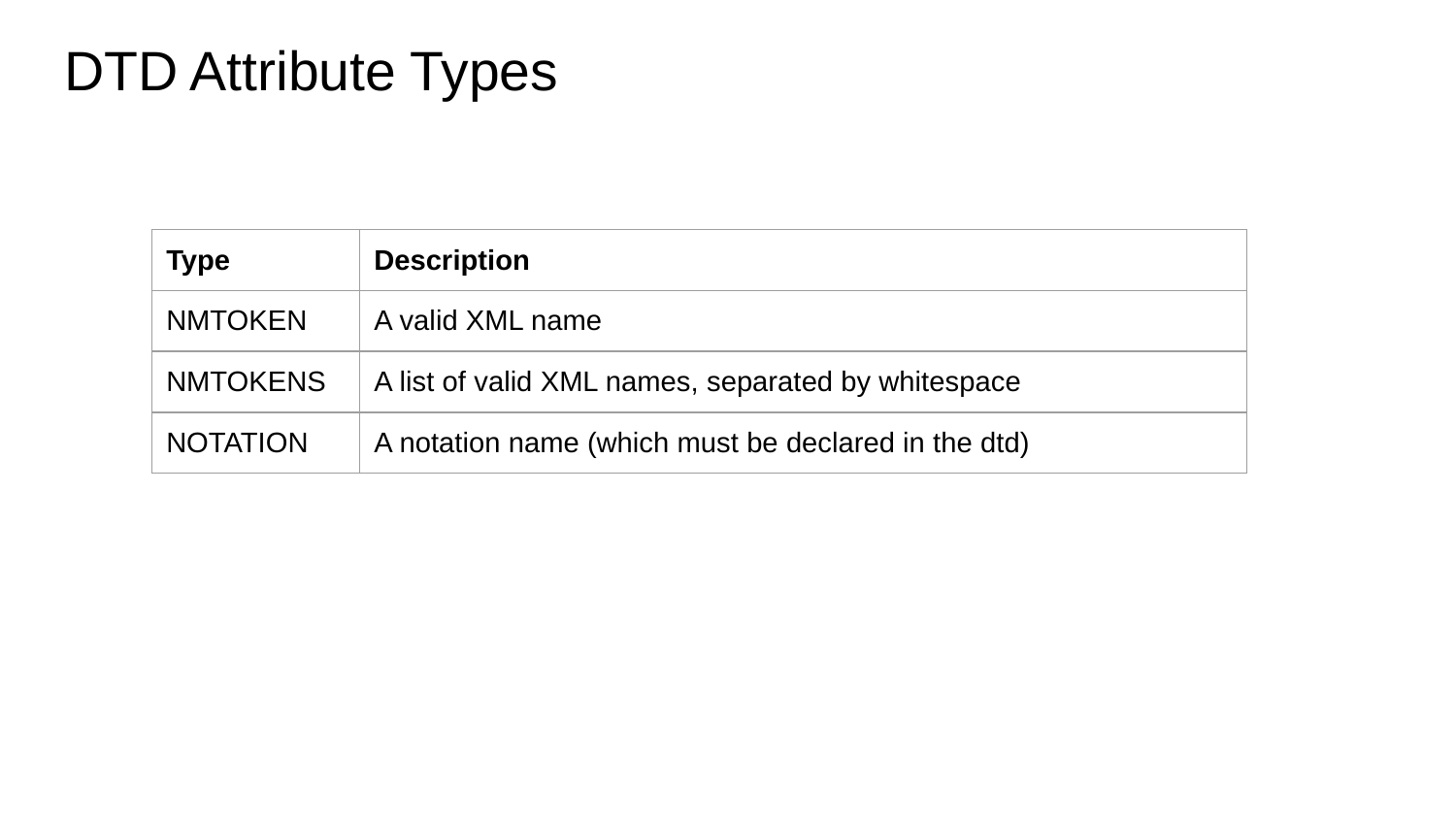

# DTD Attribute Types

| Type | Description |
| --- | --- |
| NMTOKEN | A valid XML name |
| NMTOKENS | A list of valid XML names, separated by whitespace |
| NOTATION | A notation name (which must be declared in the dtd) |